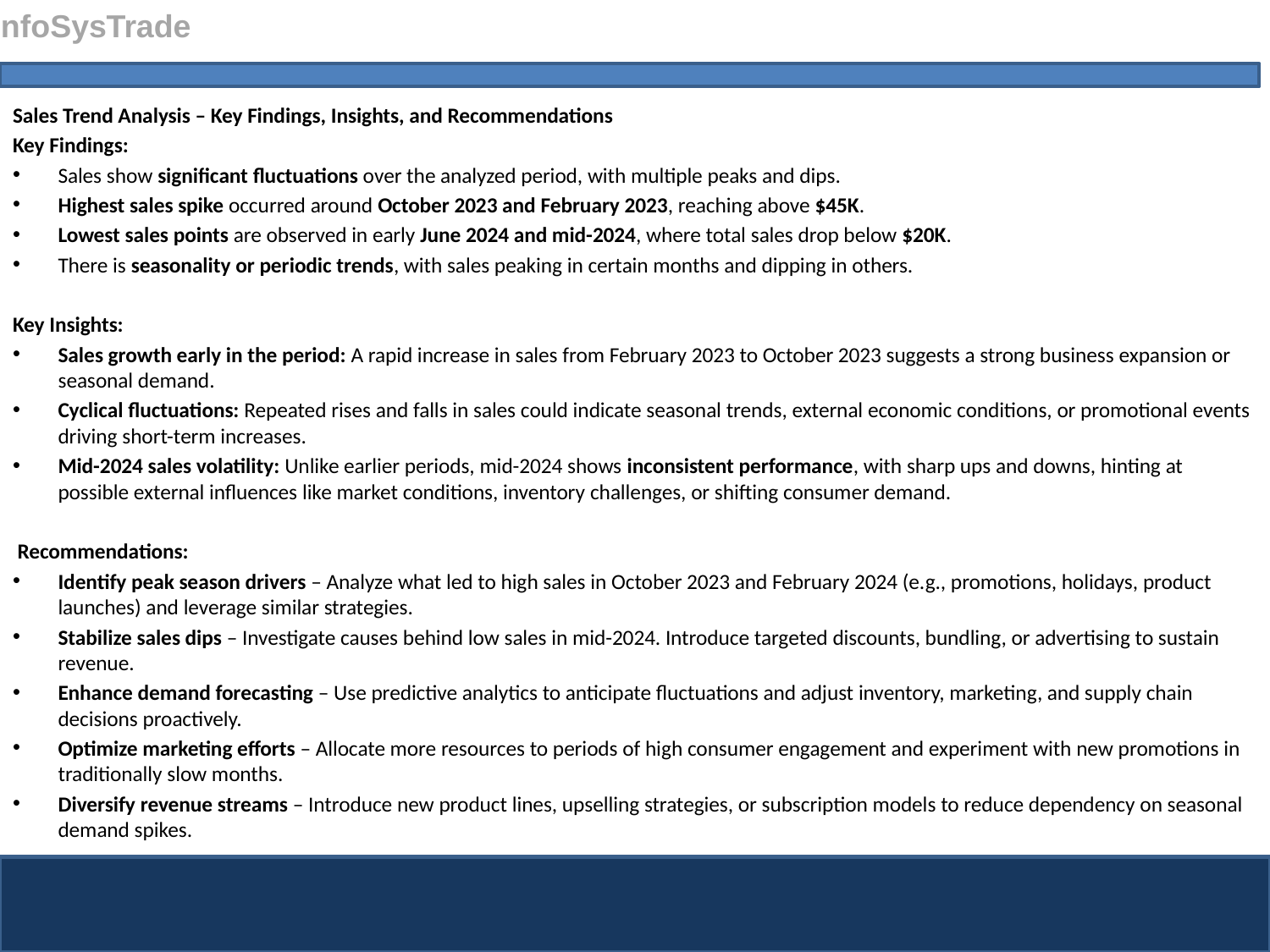

InfoSysTrade

Sales Trend Analysis – Key Findings, Insights, and Recommendations
Key Findings:
Sales show significant fluctuations over the analyzed period, with multiple peaks and dips.
Highest sales spike occurred around October 2023 and February 2023, reaching above $45K.
Lowest sales points are observed in early June 2024 and mid-2024, where total sales drop below $20K.
There is seasonality or periodic trends, with sales peaking in certain months and dipping in others.

Key Insights:
Sales growth early in the period: A rapid increase in sales from February 2023 to October 2023 suggests a strong business expansion or seasonal demand.
Cyclical fluctuations: Repeated rises and falls in sales could indicate seasonal trends, external economic conditions, or promotional events driving short-term increases.
Mid-2024 sales volatility: Unlike earlier periods, mid-2024 shows inconsistent performance, with sharp ups and downs, hinting at possible external influences like market conditions, inventory challenges, or shifting consumer demand.

 Recommendations:
Identify peak season drivers – Analyze what led to high sales in October 2023 and February 2024 (e.g., promotions, holidays, product launches) and leverage similar strategies.
Stabilize sales dips – Investigate causes behind low sales in mid-2024. Introduce targeted discounts, bundling, or advertising to sustain revenue.
Enhance demand forecasting – Use predictive analytics to anticipate fluctuations and adjust inventory, marketing, and supply chain decisions proactively.
Optimize marketing efforts – Allocate more resources to periods of high consumer engagement and experiment with new promotions in traditionally slow months.
Diversify revenue streams – Introduce new product lines, upselling strategies, or subscription models to reduce dependency on seasonal demand spikes.